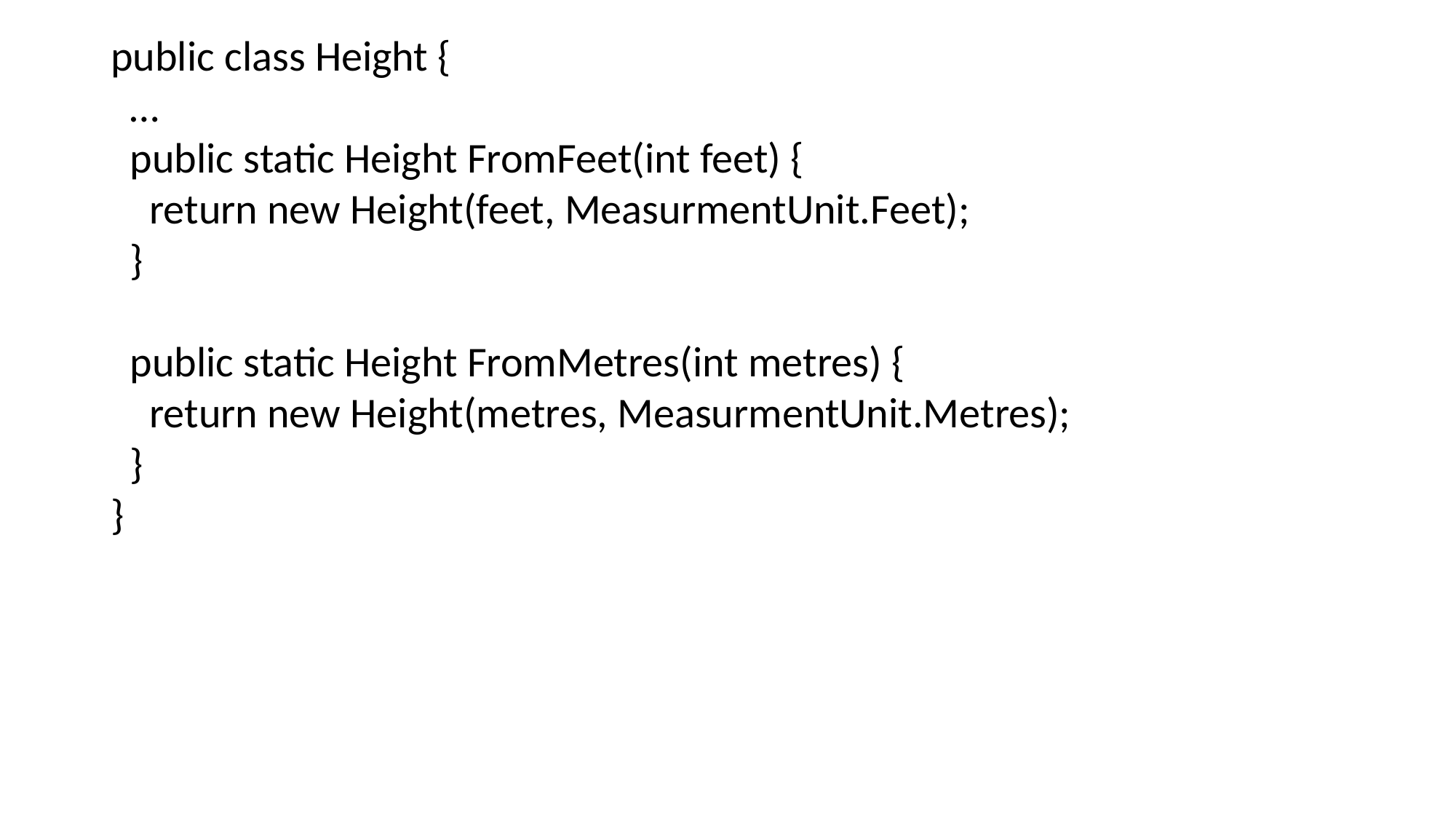

public class Height {
  …
  public static Height FromFeet(int feet) {
    return new Height(feet, MeasurmentUnit.Feet);
  }

  public static Height FromMetres(int metres) {
    return new Height(metres, MeasurmentUnit.Metres);
  }
}